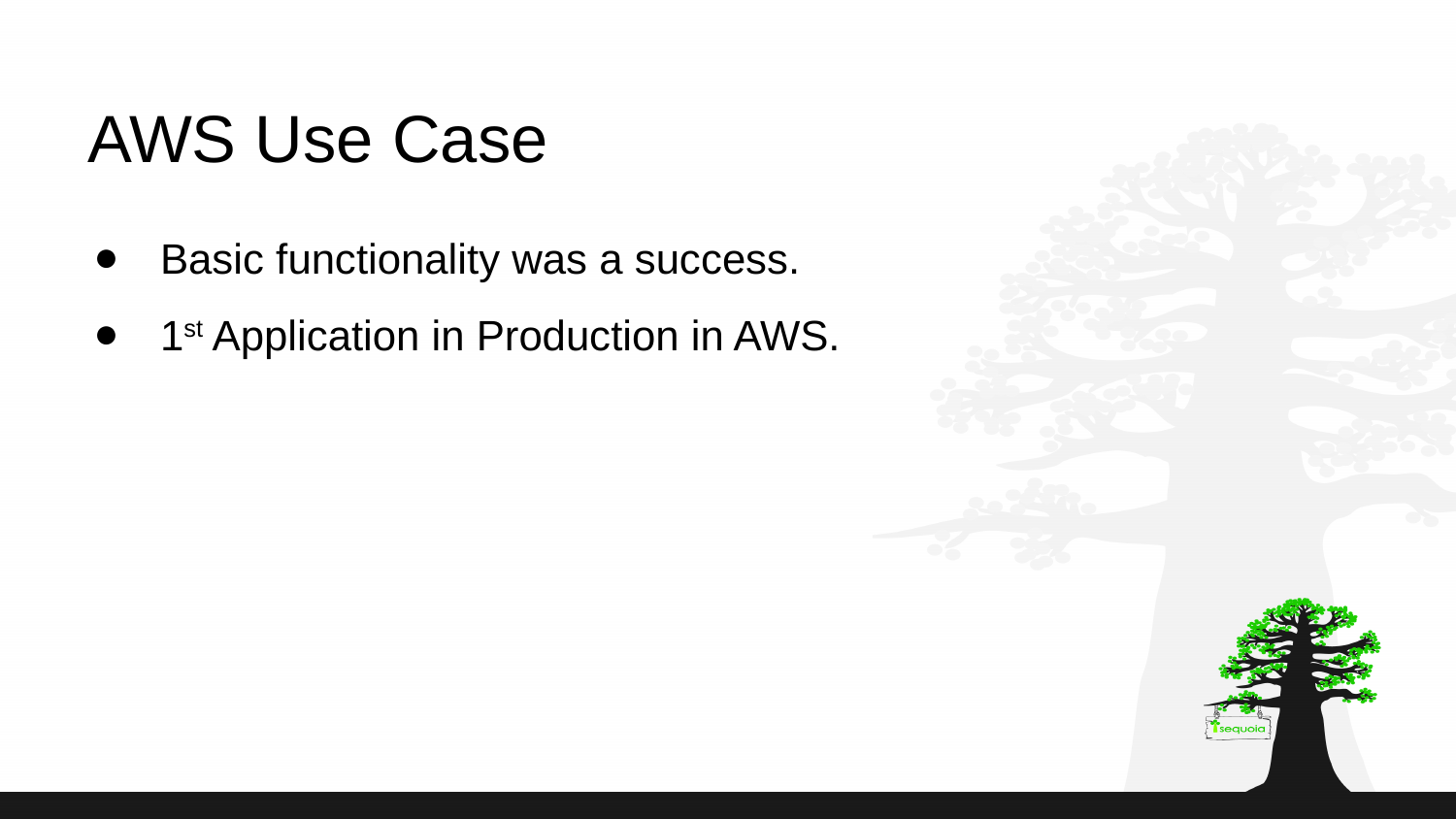

AWS Use Case
# Basic functionality was a success.
1st Application in Production in AWS.